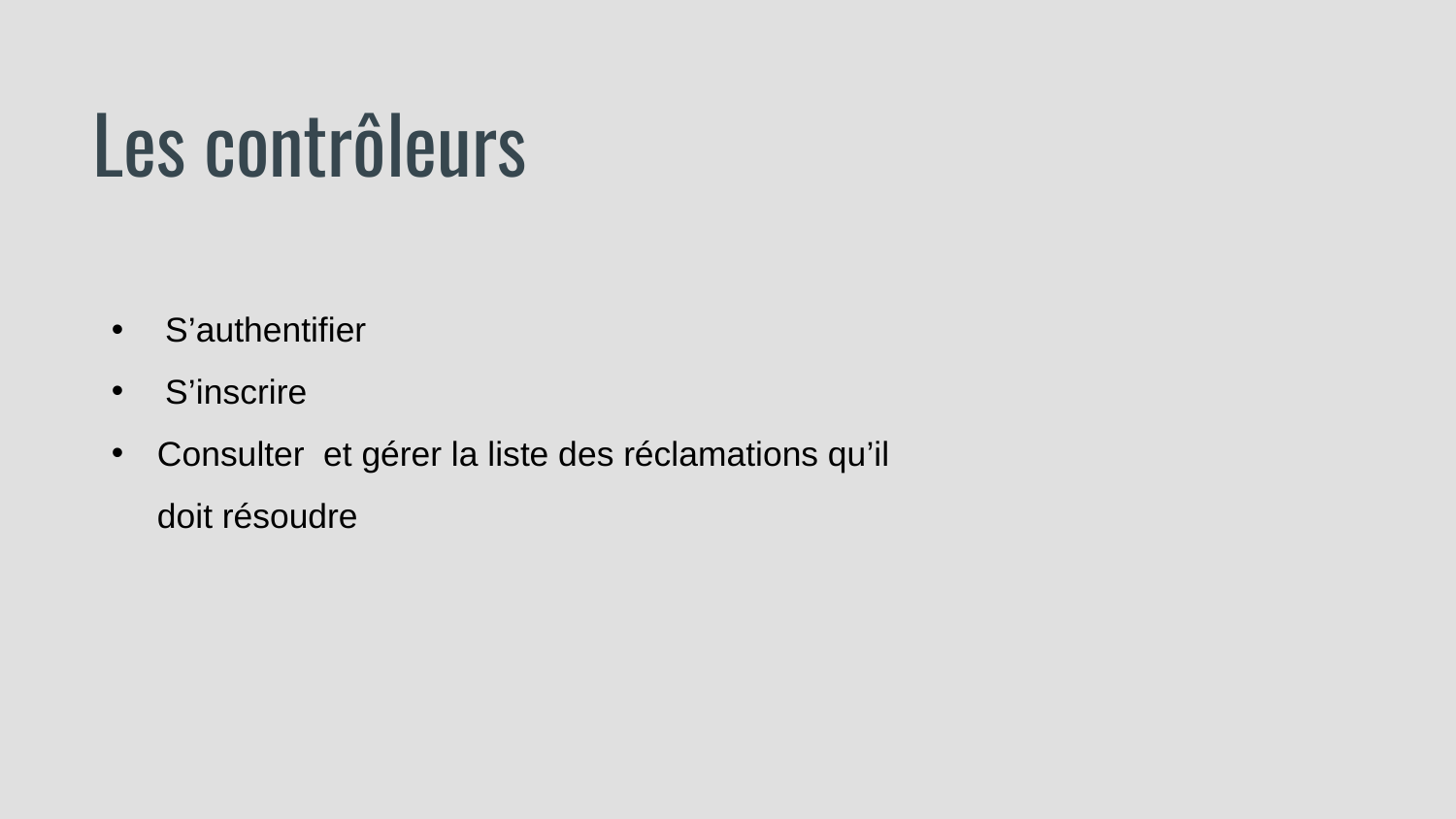

# Les contrôleurs
S’authentifier
S’inscrire
Consulter  et gérer la liste des réclamations qu’il doit résoudre